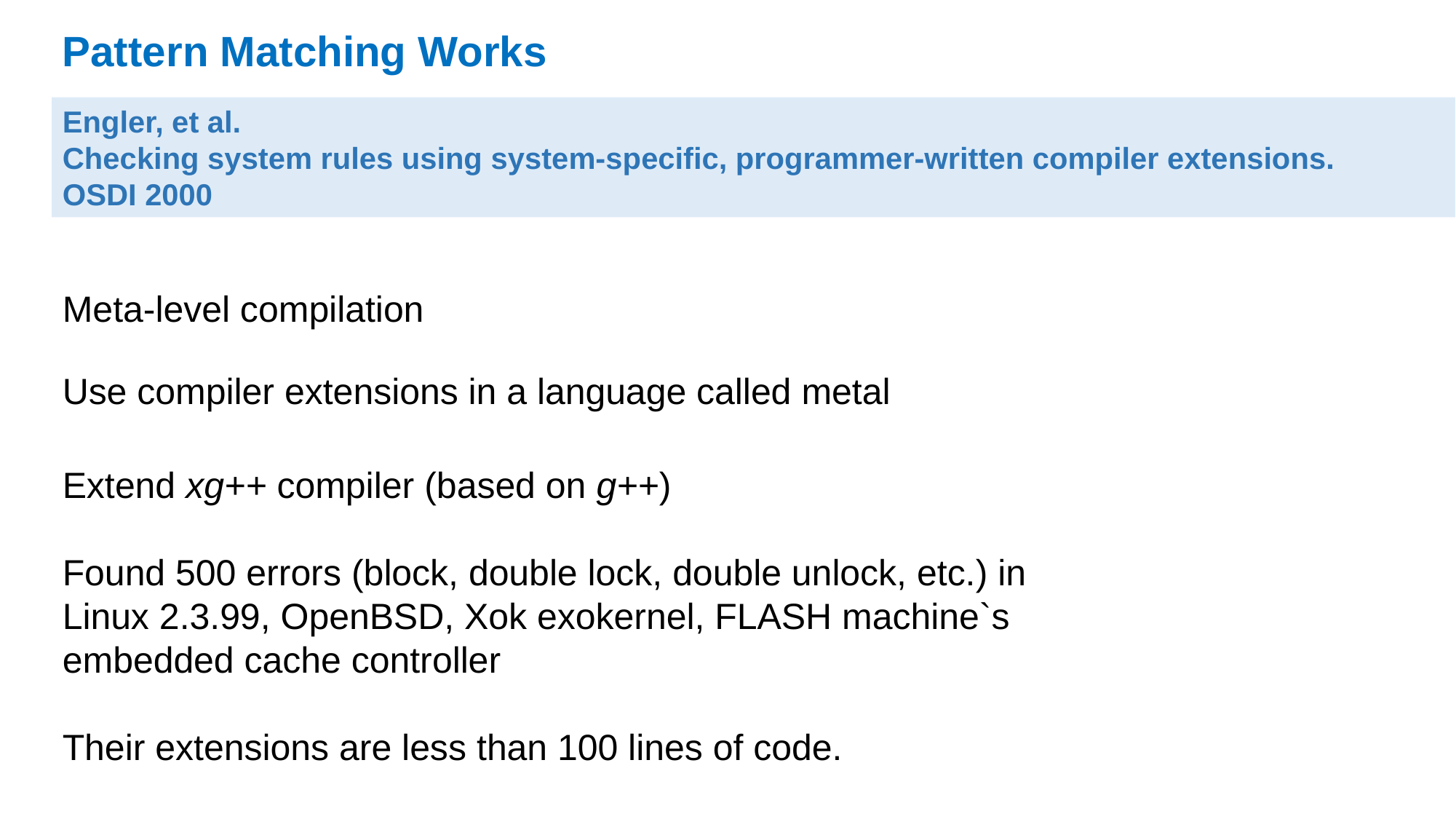

Pattern Matching Works
Engler, et al.
Checking system rules using system-specific, programmer-written compiler extensions.
OSDI 2000
Meta-level compilation

Use compiler extensions in a language called metal
Extend xg++ compiler (based on g++)

Found 500 errors (block, double lock, double unlock, etc.) in
Linux 2.3.99, OpenBSD, Xok exokernel, FLASH machine`s embedded cache controller

Their extensions are less than 100 lines of code.